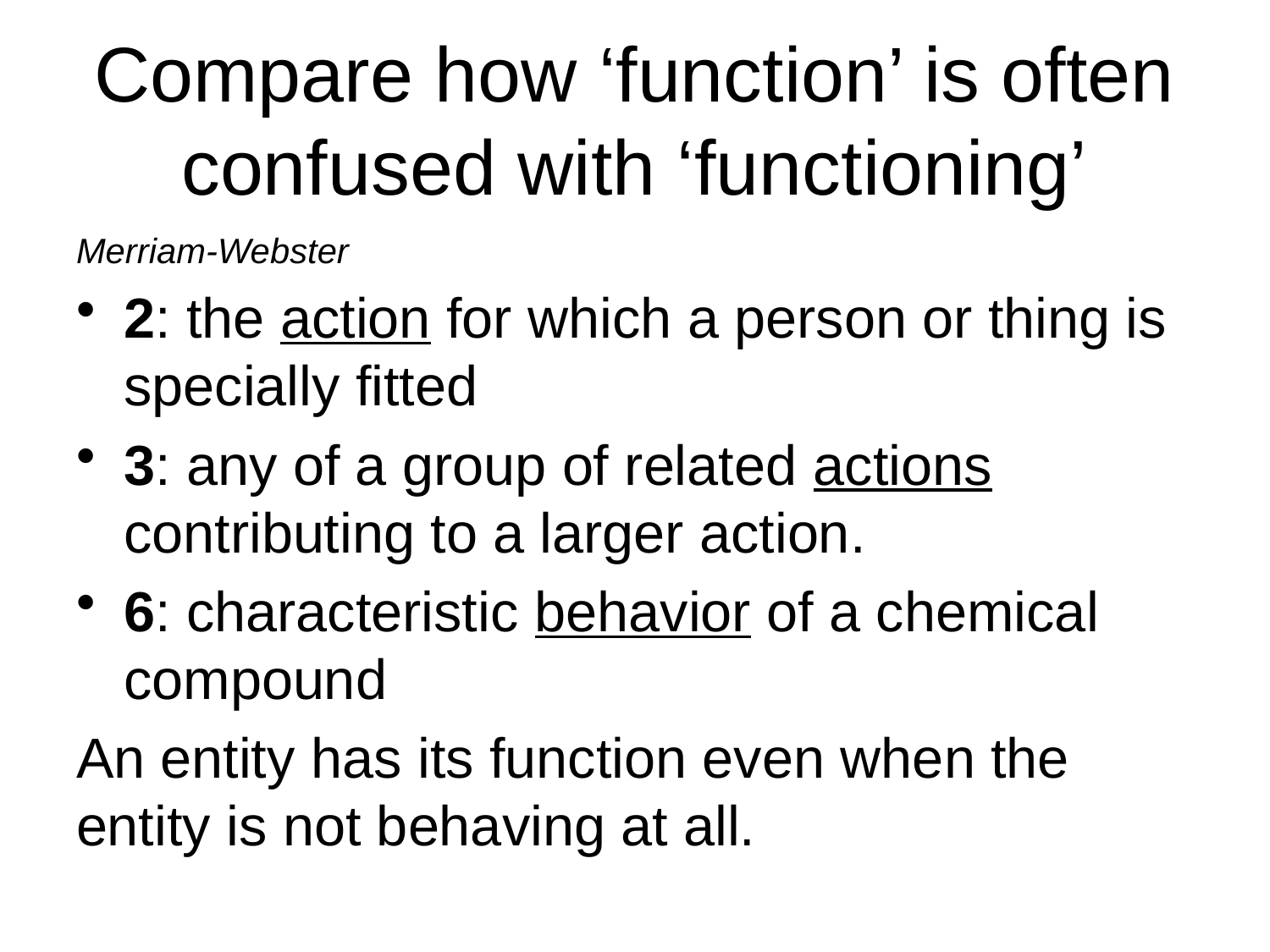

# Compare how ‘function’ is often confused with ‘functioning’
Merriam-Webster
2: the action for which a person or thing is specially fitted
3: any of a group of related actions contributing to a larger action.
6: characteristic behavior of a chemical compound
An entity has its function even when the entity is not behaving at all.